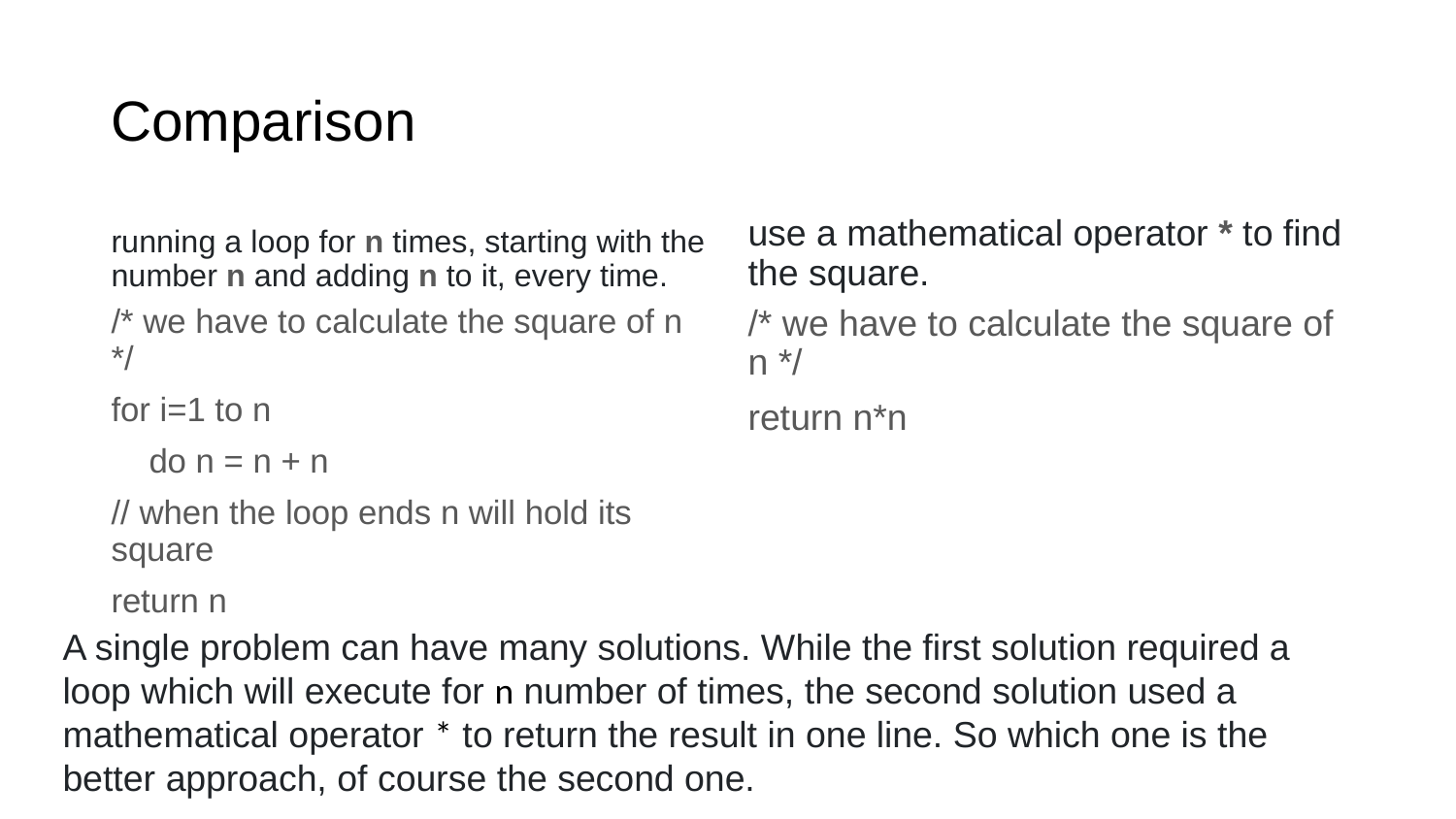

# Comparison
running a loop for n times, starting with the number n and adding n to it, every time.
use a mathematical operator * to find the square.
/* we have to calculate the square of n */
for i=1 to n
    do n = n + n
// when the loop ends n will hold its square
return n
/* we have to calculate the square of n */
return n*n
A single problem can have many solutions. While the first solution required a loop which will execute for n number of times, the second solution used a mathematical operator * to return the result in one line. So which one is the better approach, of course the second one.